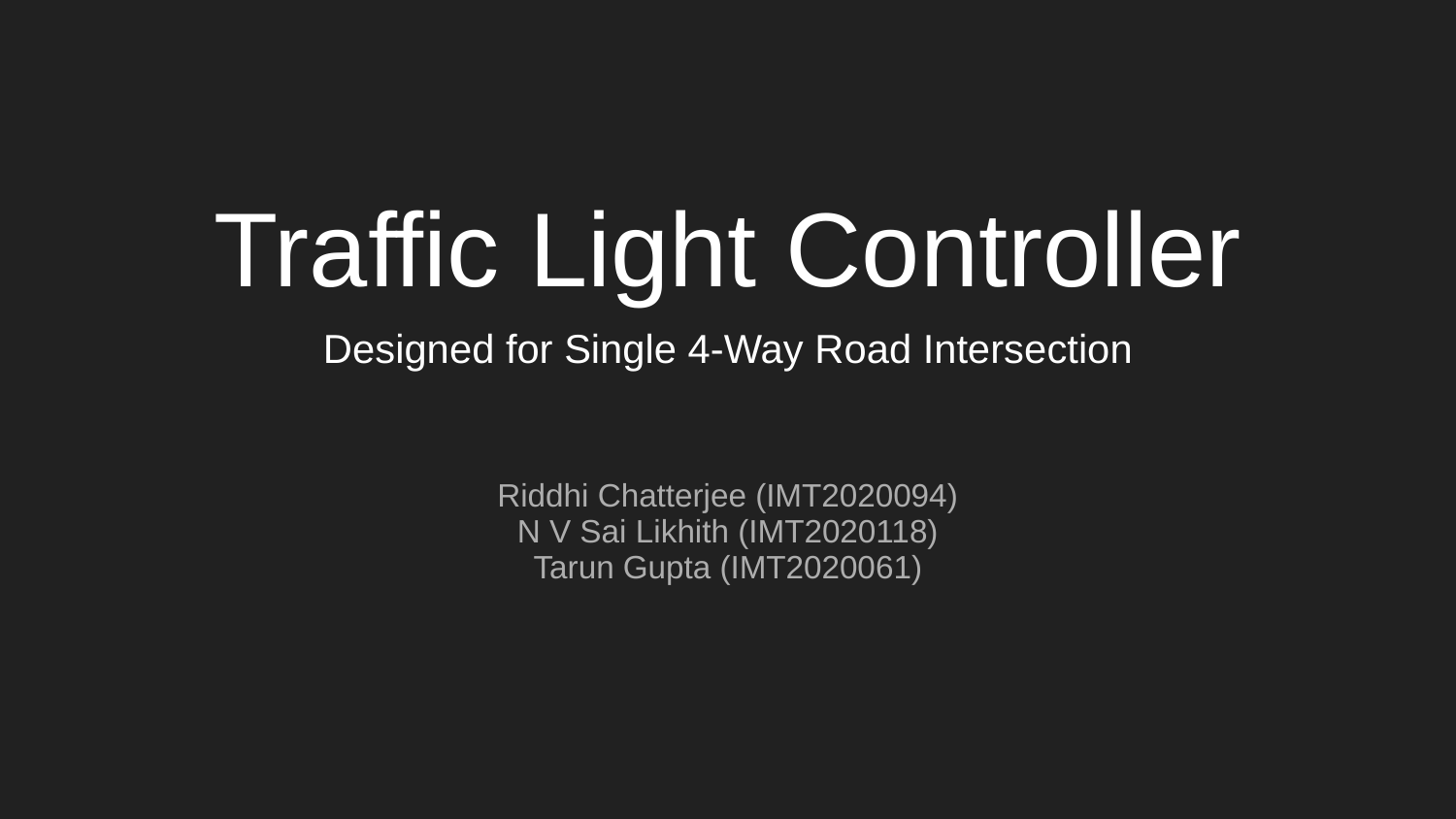

# Traffic Light Controller

Designed for Single 4-Way Road Intersection
Riddhi Chatterjee (IMT2020094)
N V Sai Likhith (IMT2020118)
Tarun Gupta (IMT2020061)